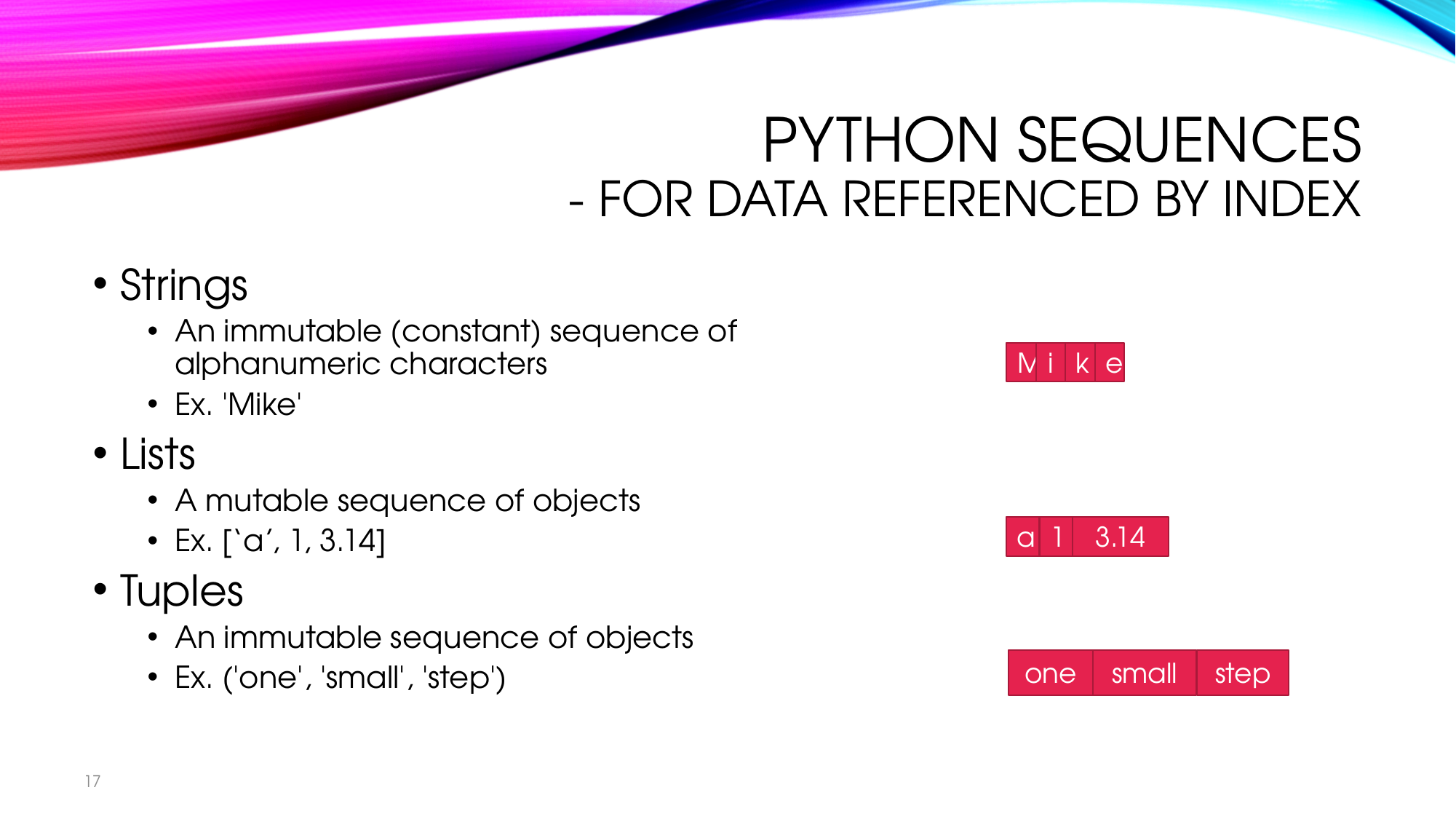

# Python Sequences - for data referenced by index
Strings
An immutable (constant) sequence of alphanumeric characters
Ex. 'Mike'
Lists
A mutable sequence of objects
Ex. [‘a’, 1, 3.14]
Tuples
An immutable sequence of objects
Ex. ('one', 'small', 'step')
M
i
k
e
a
1
3.14
one
small
step
17